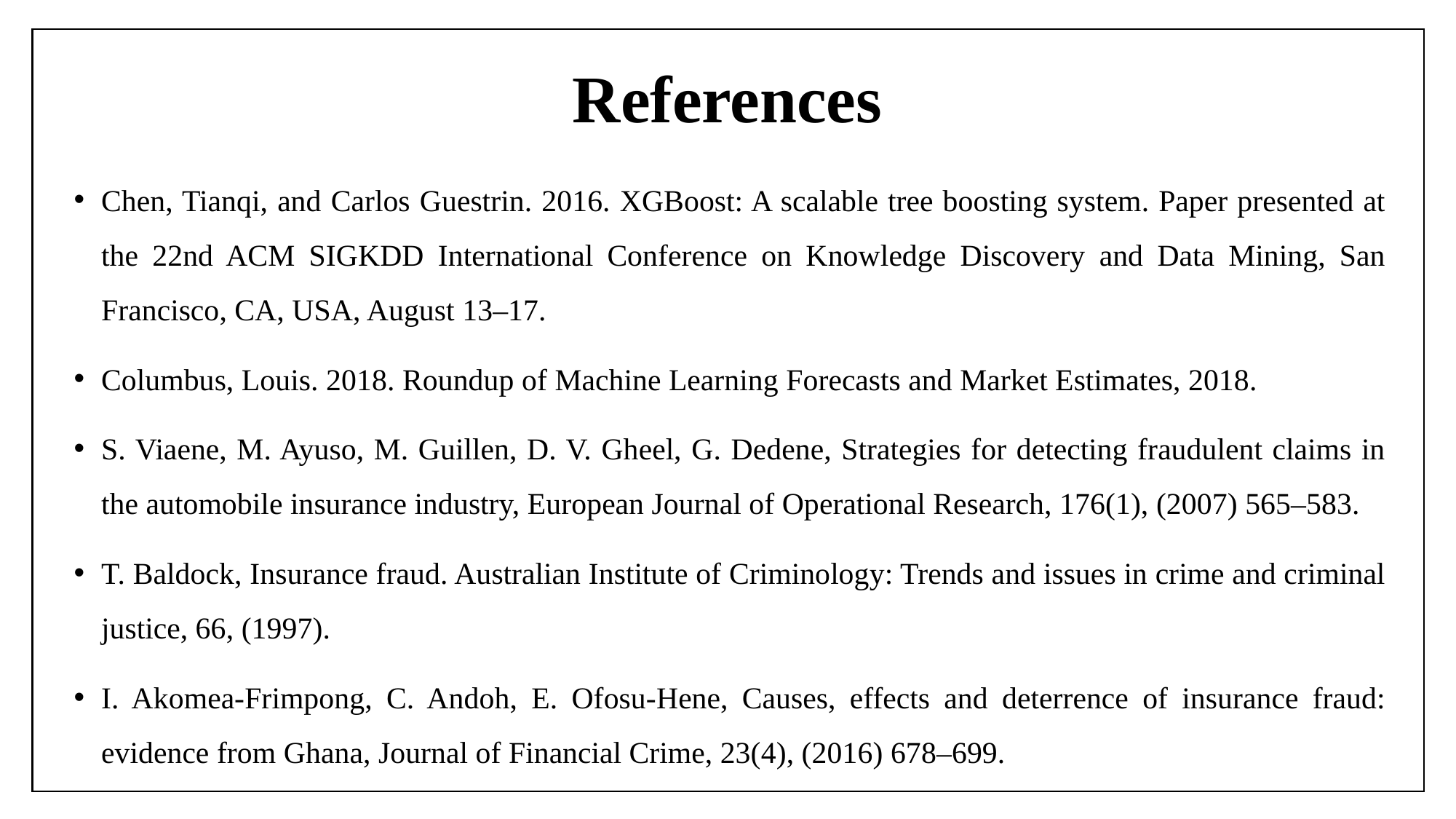

# References
Chen, Tianqi, and Carlos Guestrin. 2016. XGBoost: A scalable tree boosting system. Paper presented at the 22nd ACM SIGKDD International Conference on Knowledge Discovery and Data Mining, San Francisco, CA, USA, August 13–17.
Columbus, Louis. 2018. Roundup of Machine Learning Forecasts and Market Estimates, 2018.
S. Viaene, M. Ayuso, M. Guillen, D. V. Gheel, G. Dedene, Strategies for detecting fraudulent claims in the automobile insurance industry, European Journal of Operational Research, 176(1), (2007) 565–583.
T. Baldock, Insurance fraud. Australian Institute of Criminology: Trends and issues in crime and criminal justice, 66, (1997).
I. Akomea-Frimpong, C. Andoh, E. Ofosu-Hene, Causes, effects and deterrence of insurance fraud: evidence from Ghana, Journal of Financial Crime, 23(4), (2016) 678–699.